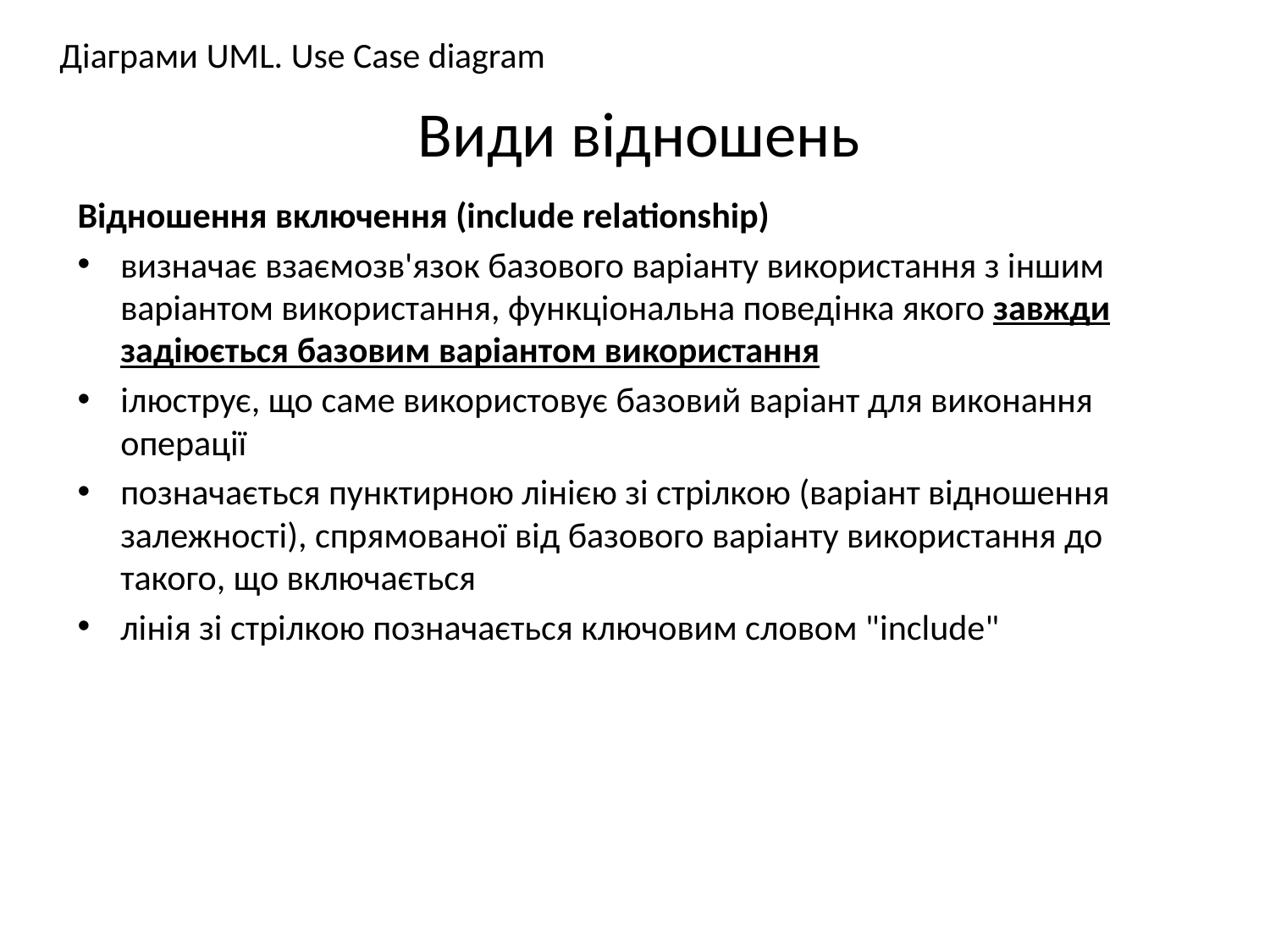

Діаграми UML. Use Case diagram
# Види відношень
Відношення включення (include relationship)
визначає взаємозв'язок базового варіанту використання з іншим варіантом використання, функціональна поведінка якого завжди задіюється базовим варіантом використання
ілюструє, що саме використовує базовий варіант для виконання операції
позначається пунктирною лінією зі стрілкою (варіант відношення залежності), спрямованої від базового варіанту використання до такого, що включається
лінія зі стрілкою позначається ключовим словом "include"